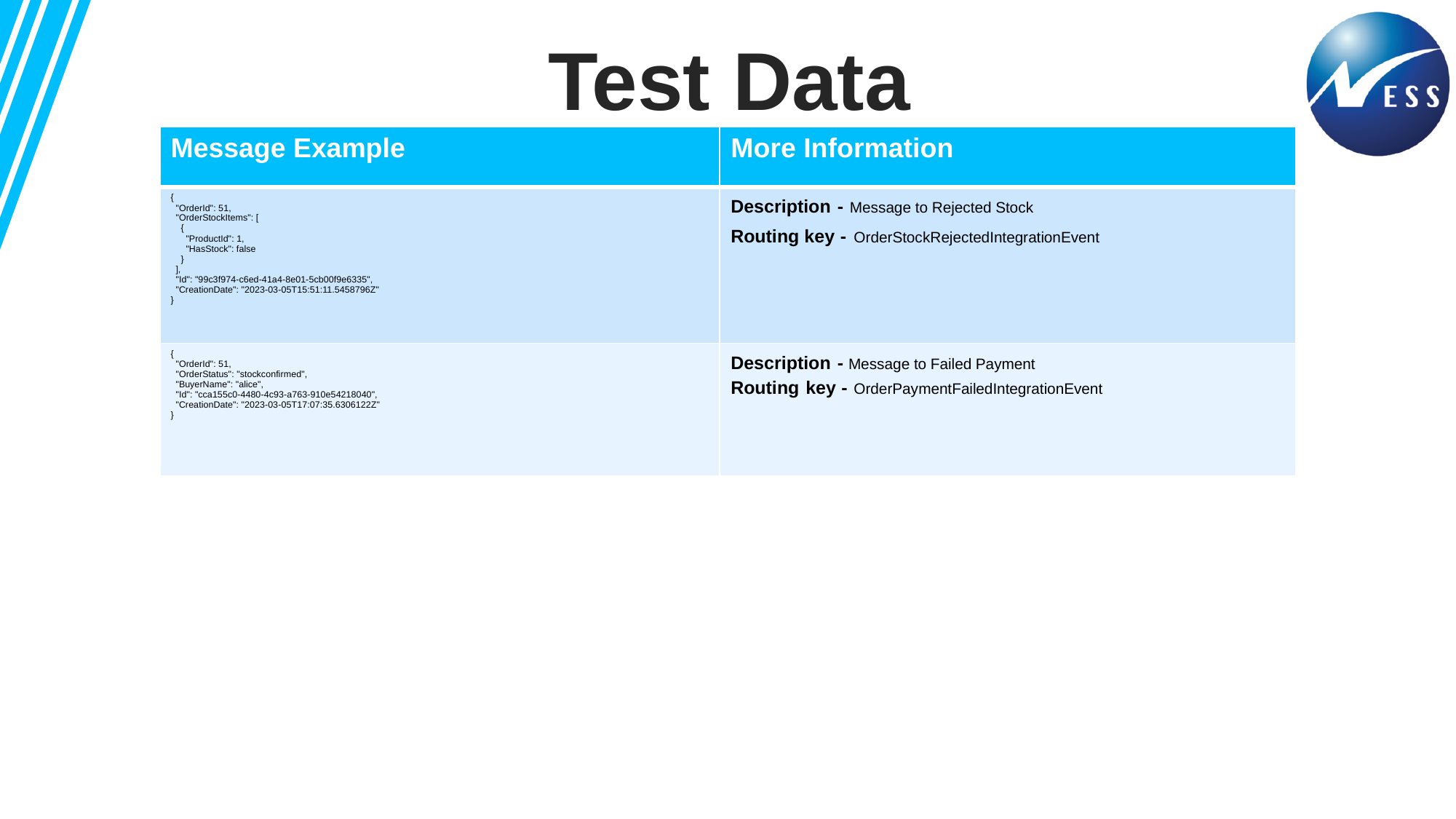

Test Data
| Message Example | More Information |
| --- | --- |
| { "OrderId": 51, "OrderStockItems": [ { "ProductId": 1, "HasStock": false } ], "Id": "99c3f974-c6ed-41a4-8e01-5cb00f9e6335", "CreationDate": "2023-03-05T15:51:11.5458796Z" } | Description - Message to Rejected Stock Routing key - OrderStockRejectedIntegrationEvent |
| { "OrderId": 51, "OrderStatus": "stockconfirmed", "BuyerName": "alice", "Id": "cca155c0-4480-4c93-a763-910e54218040", "CreationDate": "2023-03-05T17:07:35.6306122Z" } | Description - Message to Failed Payment Routing key - OrderPaymentFailedIntegrationEvent |